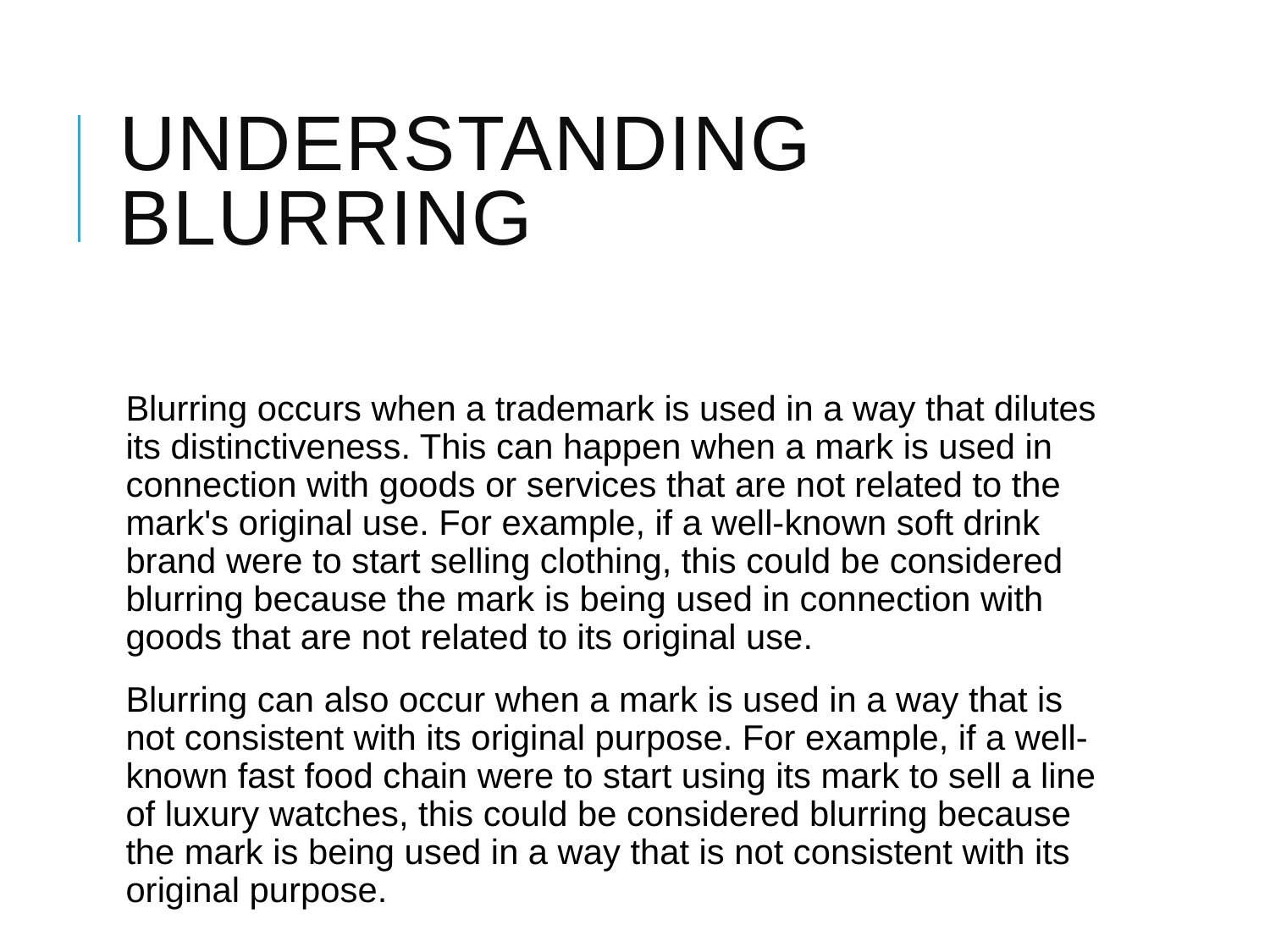

# Understanding Blurring

Blurring occurs when a trademark is used in a way that dilutes its distinctiveness. This can happen when a mark is used in connection with goods or services that are not related to the mark's original use. For example, if a well-known soft drink brand were to start selling clothing, this could be considered blurring because the mark is being used in connection with goods that are not related to its original use.
Blurring can also occur when a mark is used in a way that is not consistent with its original purpose. For example, if a well-known fast food chain were to start using its mark to sell a line of luxury watches, this could be considered blurring because the mark is being used in a way that is not consistent with its original purpose.